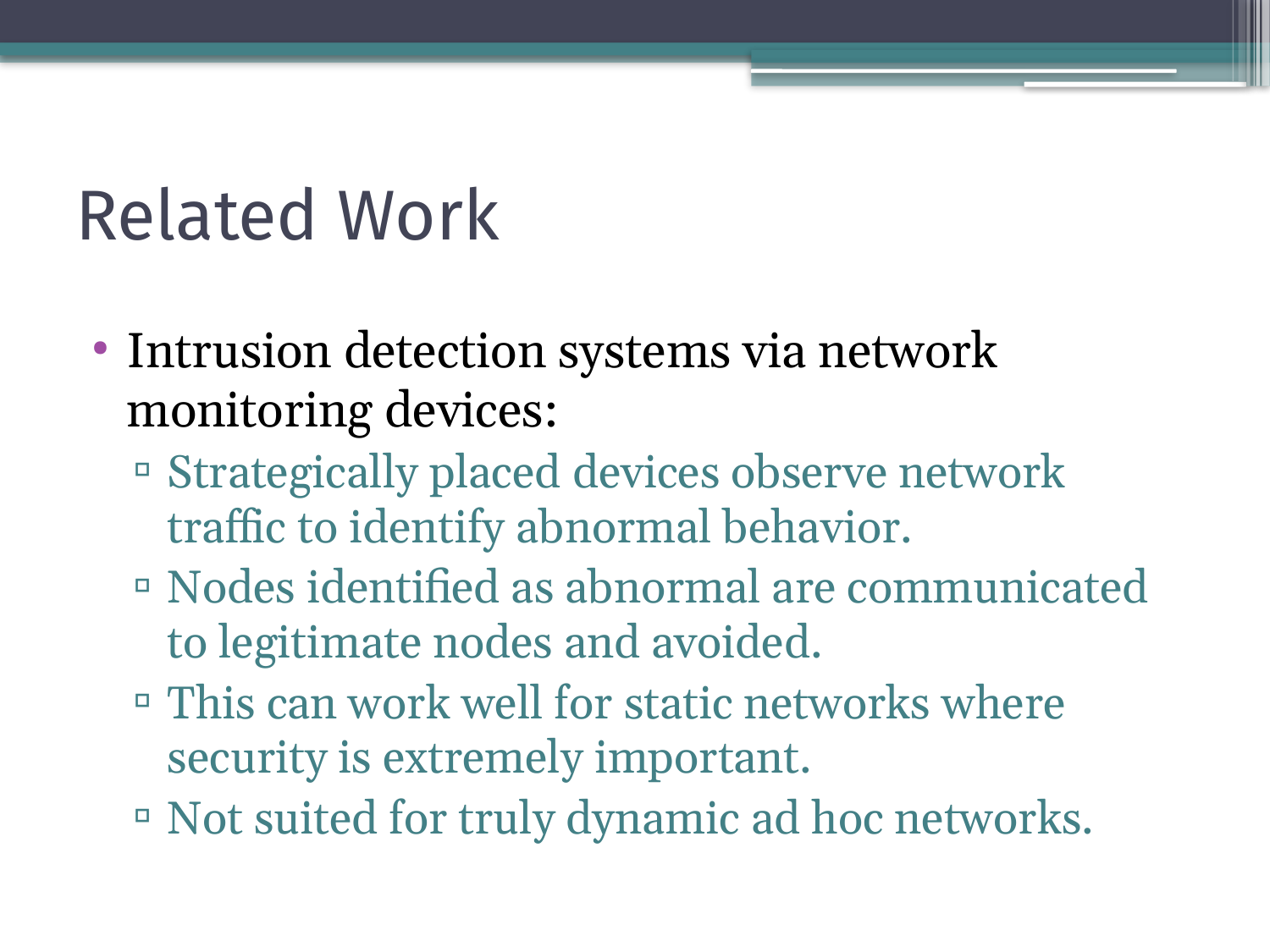

# Related Work
Intrusion detection systems via network monitoring devices:
Strategically placed devices observe network traffic to identify abnormal behavior.
Nodes identified as abnormal are communicated to legitimate nodes and avoided.
This can work well for static networks where security is extremely important.
Not suited for truly dynamic ad hoc networks.